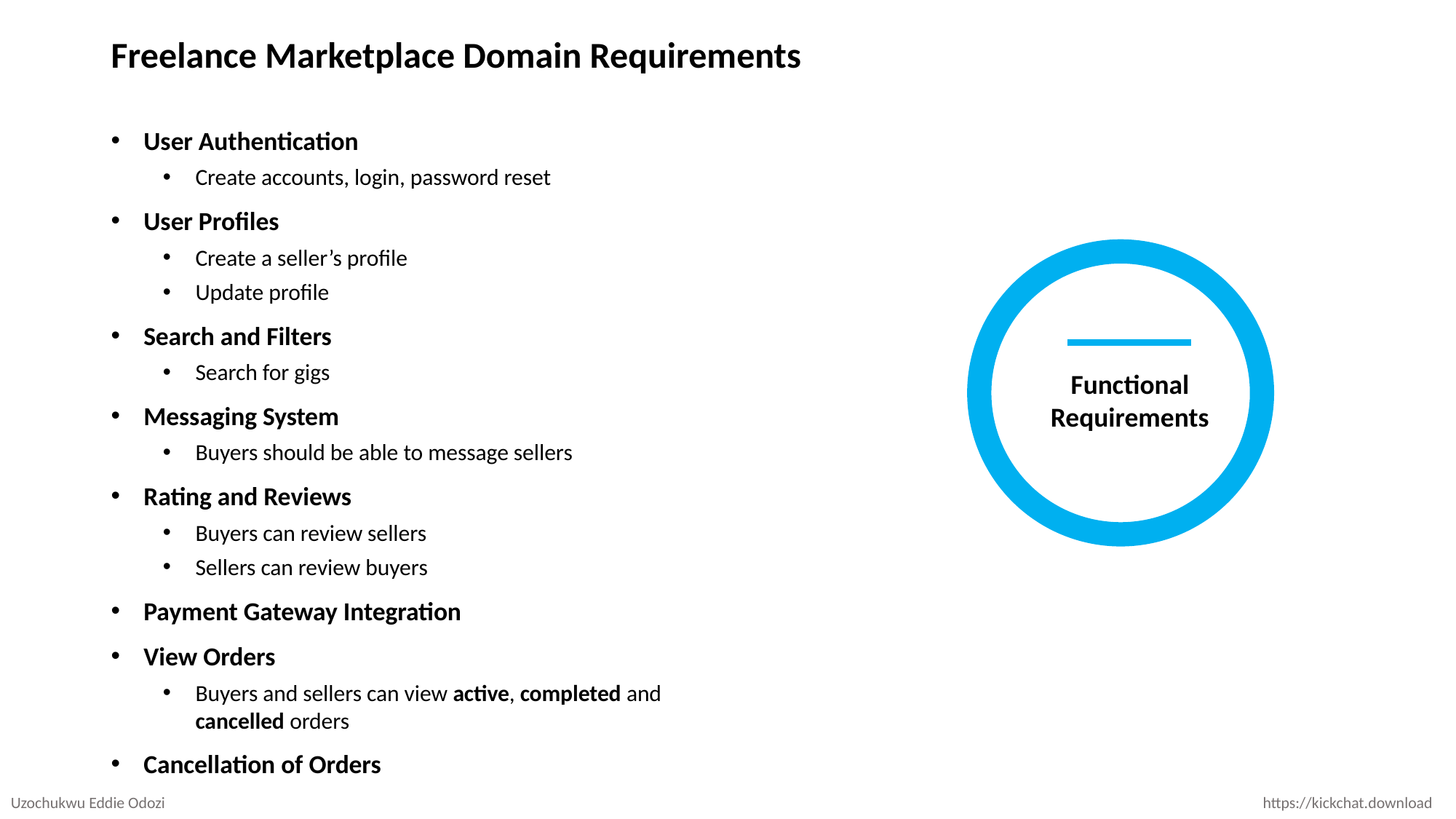

# Freelance Marketplace Domain Requirements

User Authentication
Create accounts, login, password reset
User Profiles
Create a seller’s profile
Update profile
Search and Filters
Search for gigs
Messaging System
Buyers should be able to message sellers
Rating and Reviews
Buyers can review sellers
Sellers can review buyers
Payment Gateway Integration
View Orders
Buyers and sellers can view active, completed and cancelled orders
Cancellation of Orders

Functional
Requirements
Uzochukwu Eddie Odozi
https://kickchat.download